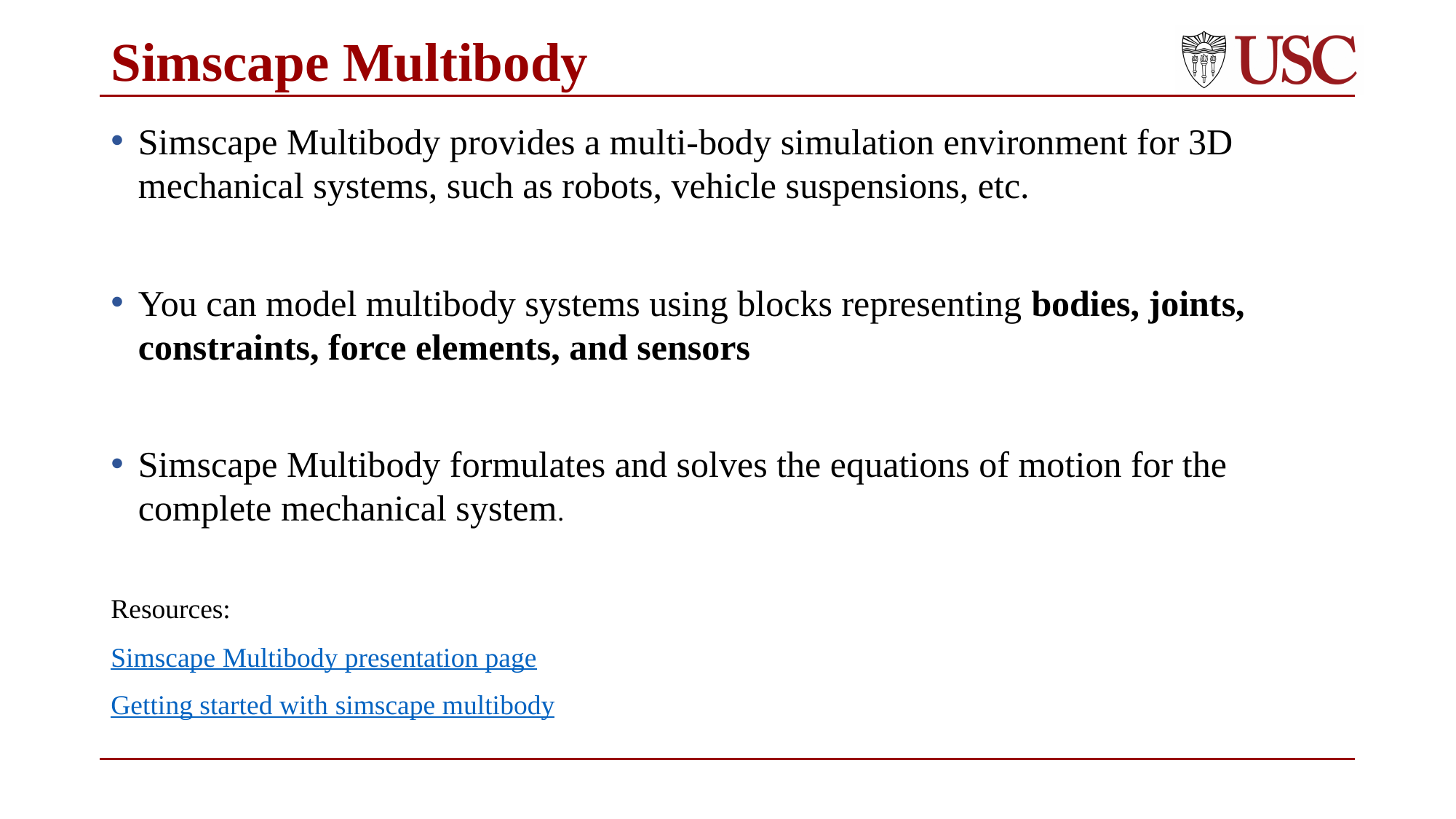

# Simscape Multibody
Simscape Multibody provides a multi-body simulation environment for 3D mechanical systems, such as robots, vehicle suspensions, etc.

You can model multibody systems using blocks representing bodies, joints, constraints, force elements, and sensors

Simscape Multibody formulates and solves the equations of motion for the complete mechanical system.

Resources:
Simscape Multibody presentation page
Getting started with simscape multibody